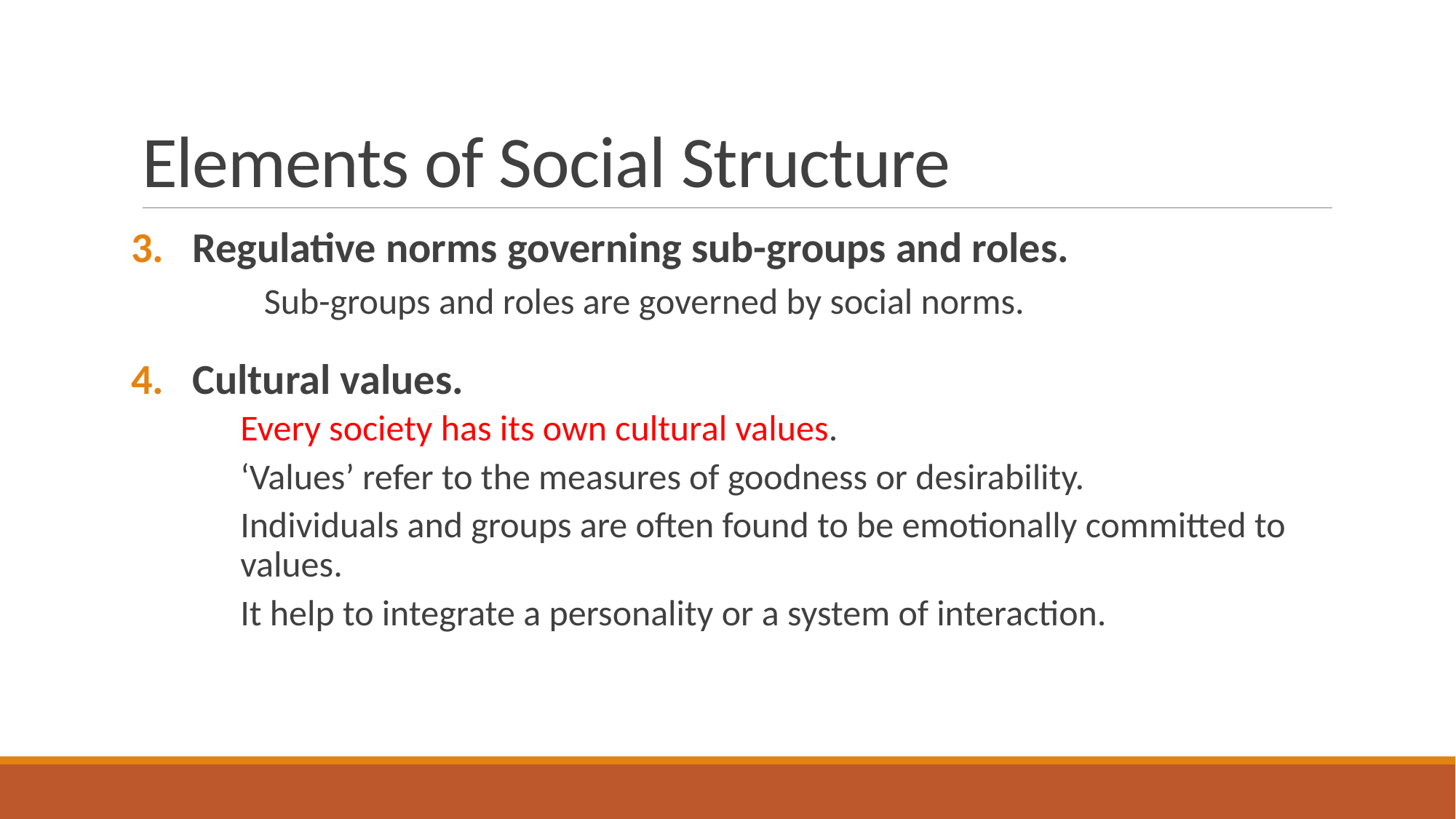

# Elements of Social Structure
Regulative norms governing sub-groups and roles.
	Sub-groups and roles are governed by social norms.
Cultural values.
Every society has its own cultural values.
‘Values’ refer to the measures of goodness or desirability.
Individuals and groups are often found to be emotionally committed to values.
It help to integrate a personality or a system of interaction.